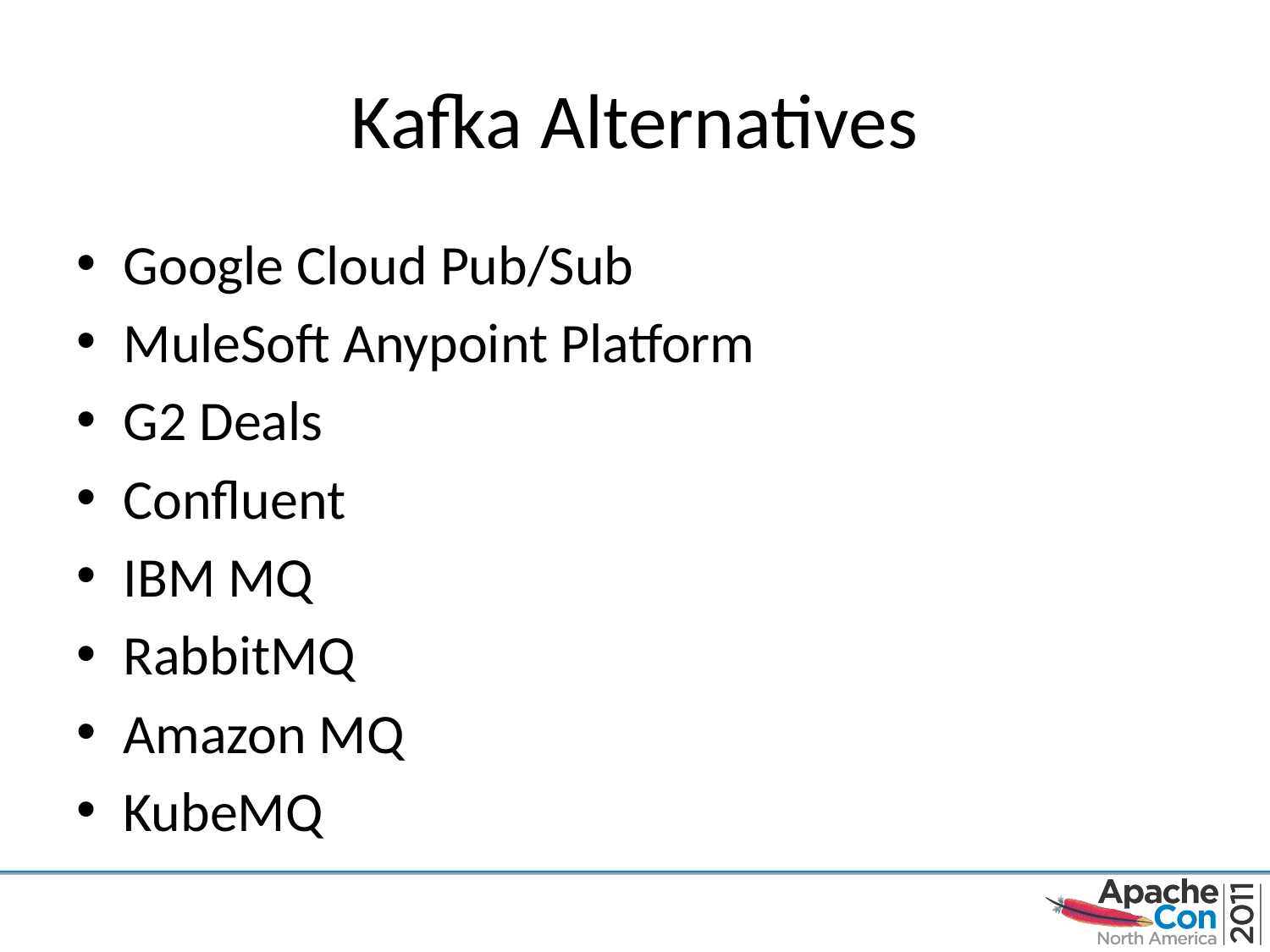

# Kafka Alternatives
Google Cloud Pub/Sub
MuleSoft Anypoint Platform
G2 Deals
Confluent
IBM MQ
RabbitMQ
Amazon MQ
KubeMQ